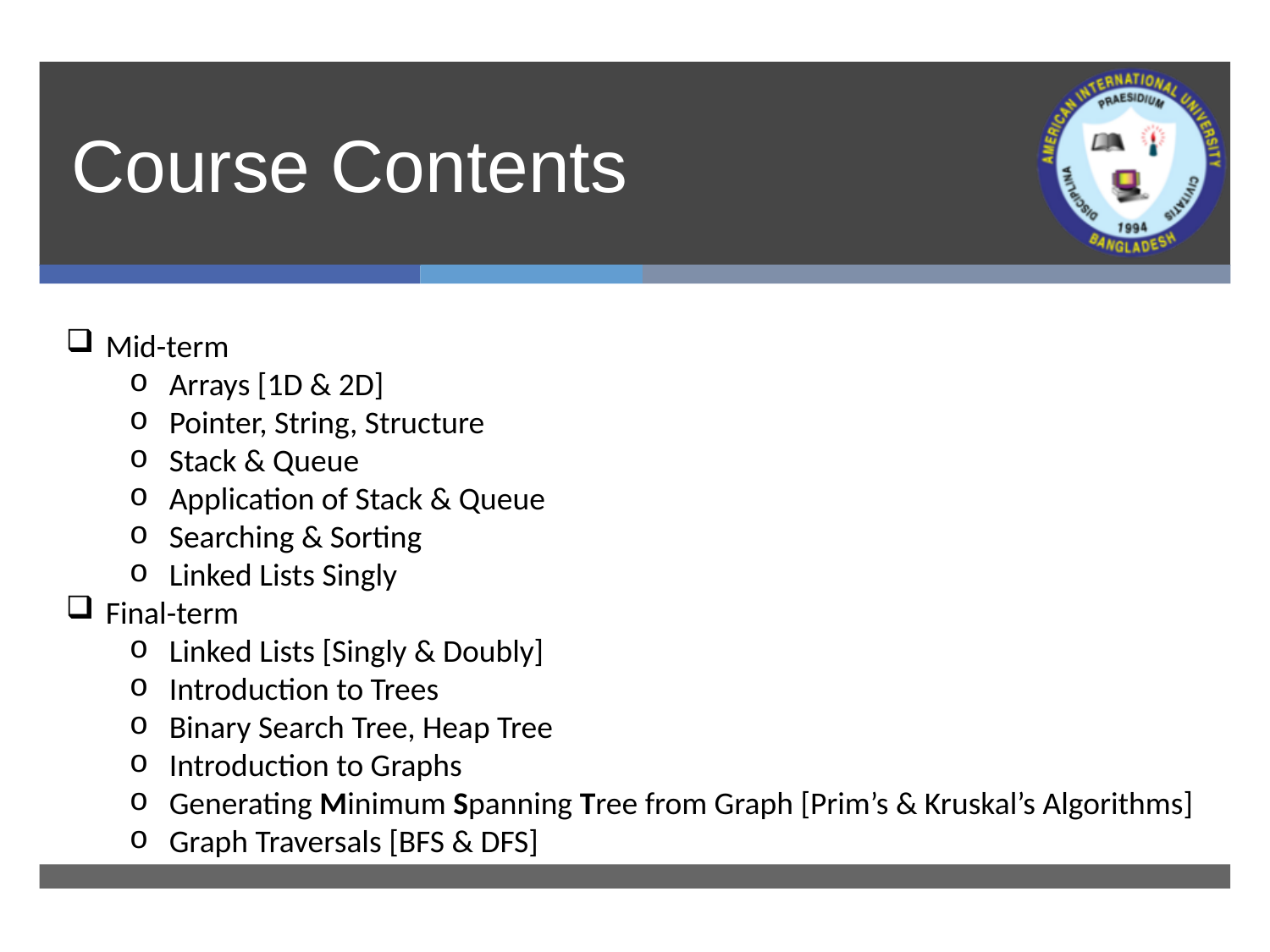

# Course Contents
Mid-term
Arrays [1D & 2D]
Pointer, String, Structure
Stack & Queue
Application of Stack & Queue
Searching & Sorting
Linked Lists Singly
Final-term
Linked Lists [Singly & Doubly]
Introduction to Trees
Binary Search Tree, Heap Tree
Introduction to Graphs
Generating Minimum Spanning Tree from Graph [Prim’s & Kruskal’s Algorithms]
Graph Traversals [BFS & DFS]